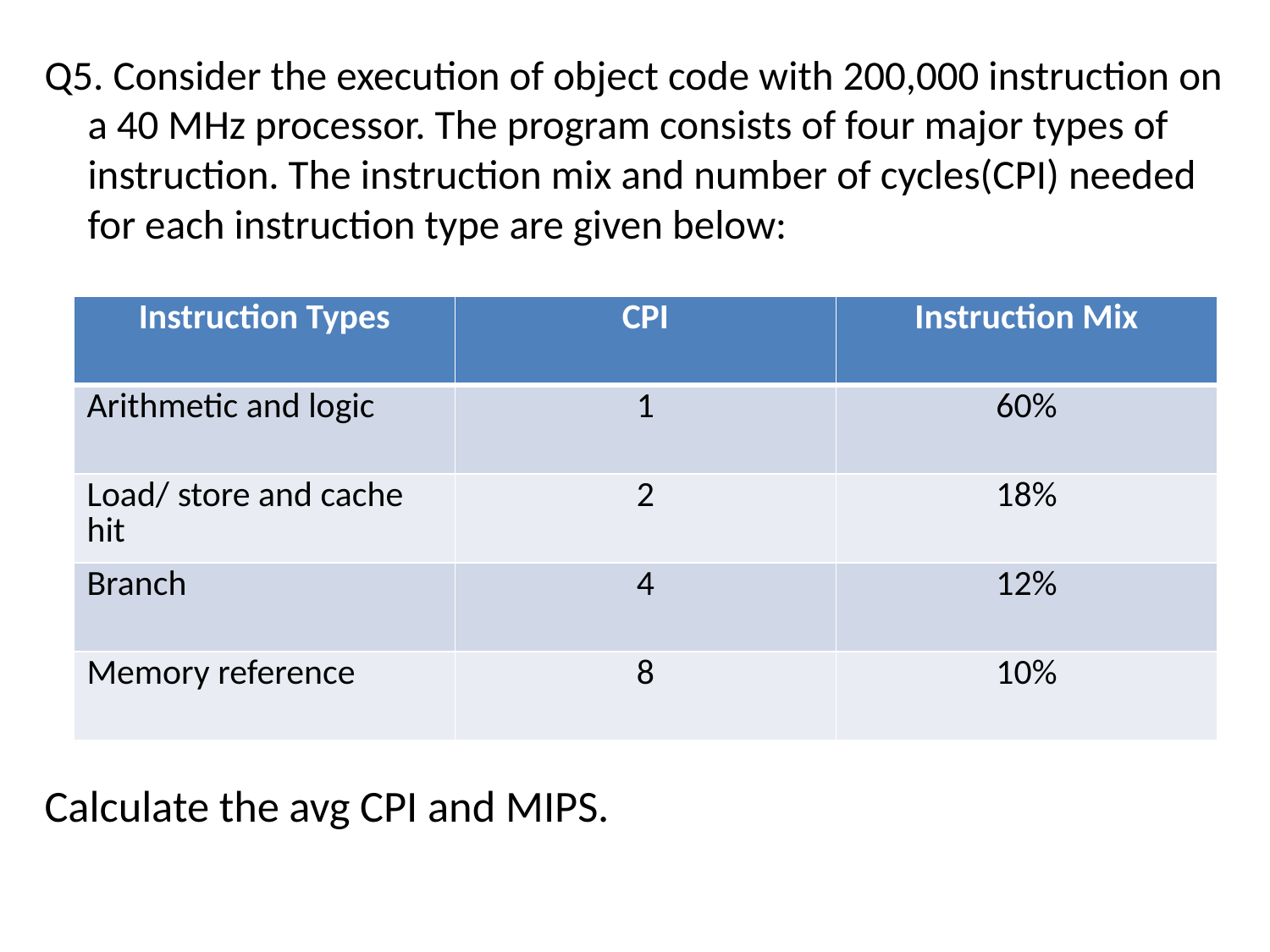

Q5. Consider the execution of object code with 200,000 instruction on a 40 MHz processor. The program consists of four major types of instruction. The instruction mix and number of cycles(CPI) needed for each instruction type are given below:

Calculate the avg CPI and MIPS.

| Instruction Types | CPI | Instruction Mix |
| --- | --- | --- |
| Arithmetic and logic | 1 | 60% |
| Load/ store and cache hit | 2 | 18% |
| Branch | 4 | 12% |
| Memory reference | 8 | 10% |